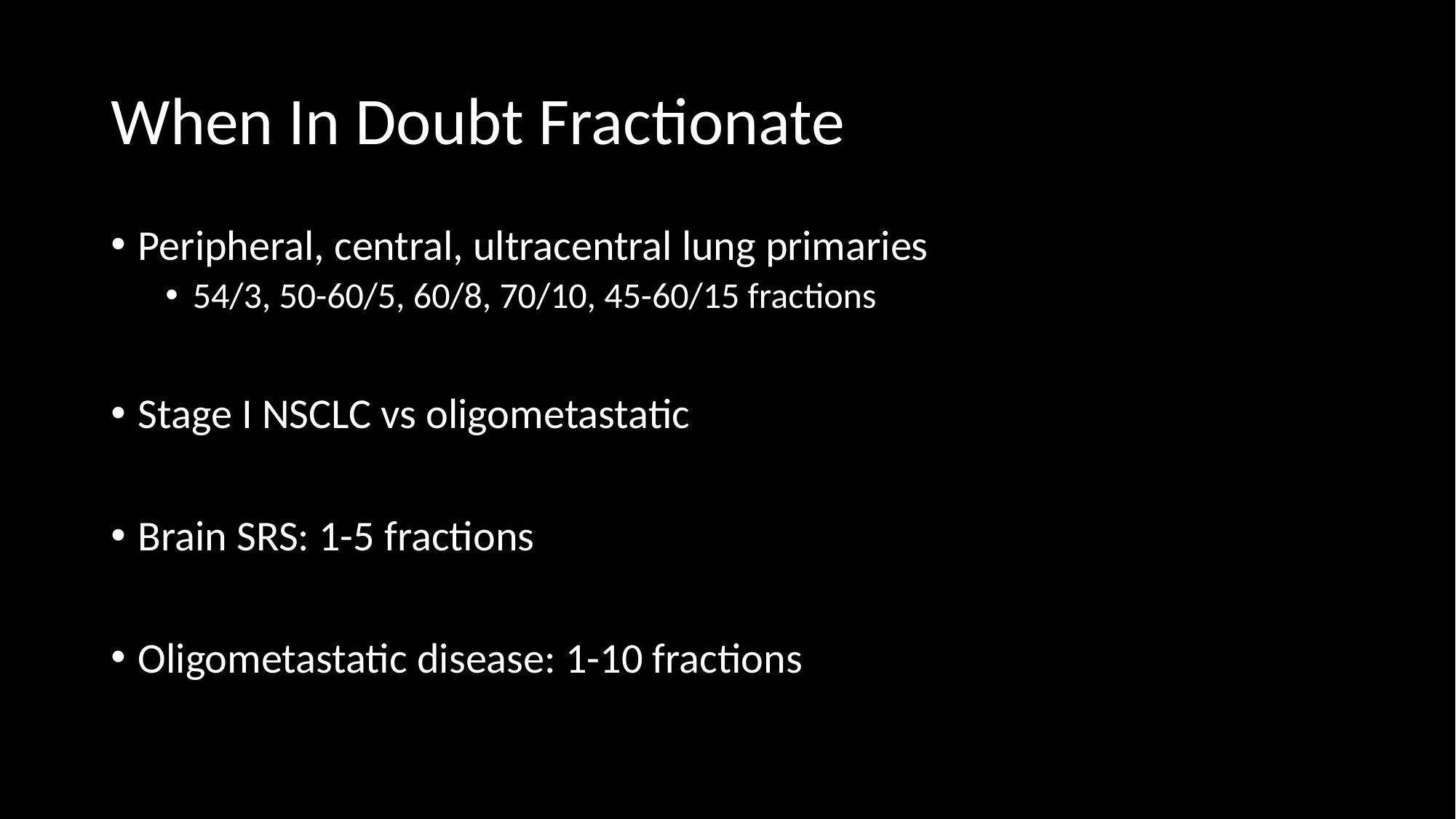

# When In Doubt Fractionate
Peripheral, central, ultracentral lung primaries
54/3, 50-60/5, 60/8, 70/10, 45-60/15 fractions

Stage I NSCLC vs oligometastatic

Brain SRS: 1-5 fractions

Oligometastatic disease: 1-10 fractions